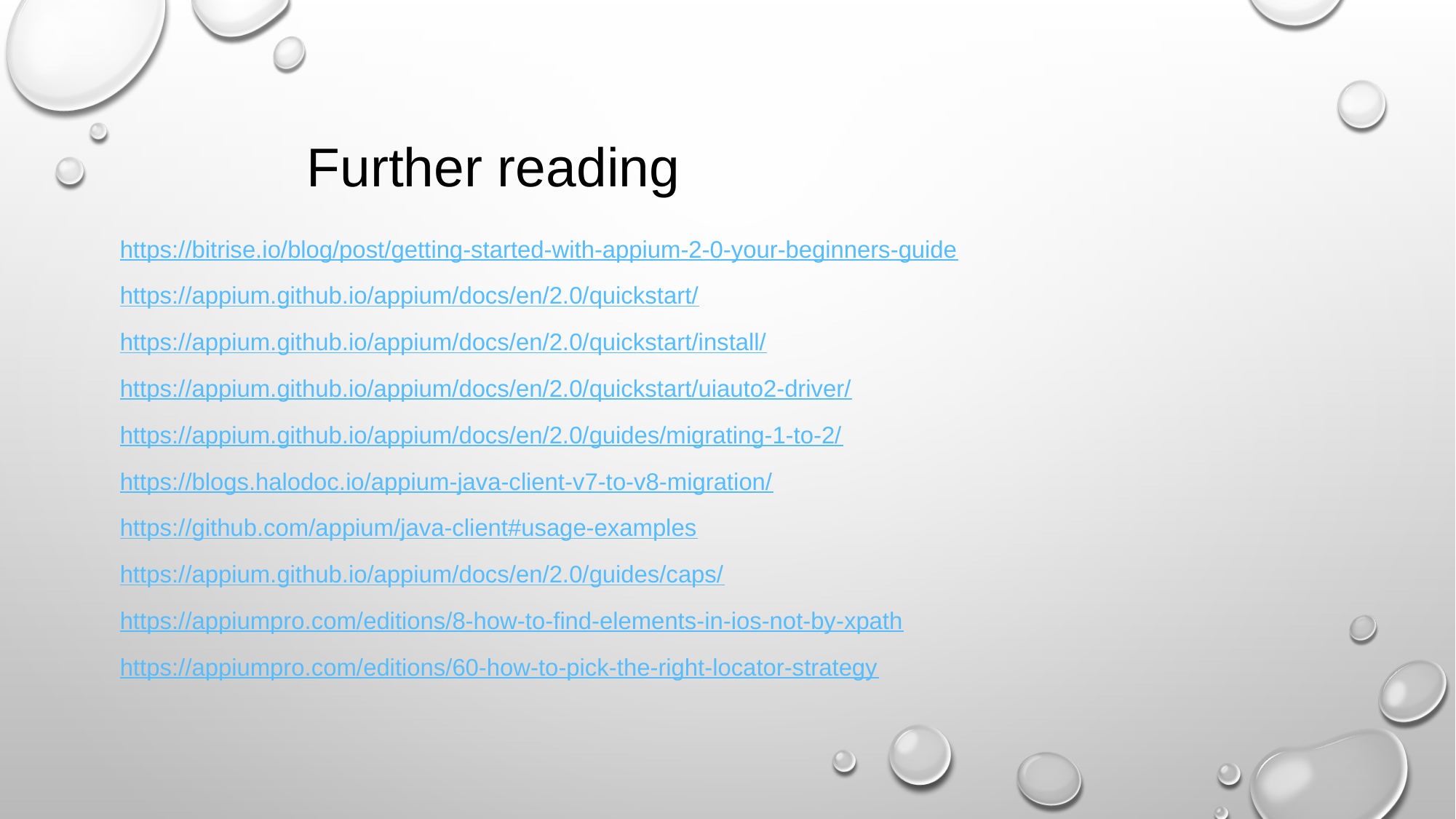

# Further reading

https://bitrise.io/blog/post/getting-started-with-appium-2-0-your-beginners-guide
https://appium.github.io/appium/docs/en/2.0/quickstart/
https://appium.github.io/appium/docs/en/2.0/quickstart/install/
https://appium.github.io/appium/docs/en/2.0/quickstart/uiauto2-driver/
https://appium.github.io/appium/docs/en/2.0/guides/migrating-1-to-2/
https://blogs.halodoc.io/appium-java-client-v7-to-v8-migration/
https://github.com/appium/java-client#usage-examples
https://appium.github.io/appium/docs/en/2.0/guides/caps/
https://appiumpro.com/editions/8-how-to-find-elements-in-ios-not-by-xpath
https://appiumpro.com/editions/60-how-to-pick-the-right-locator-strategy